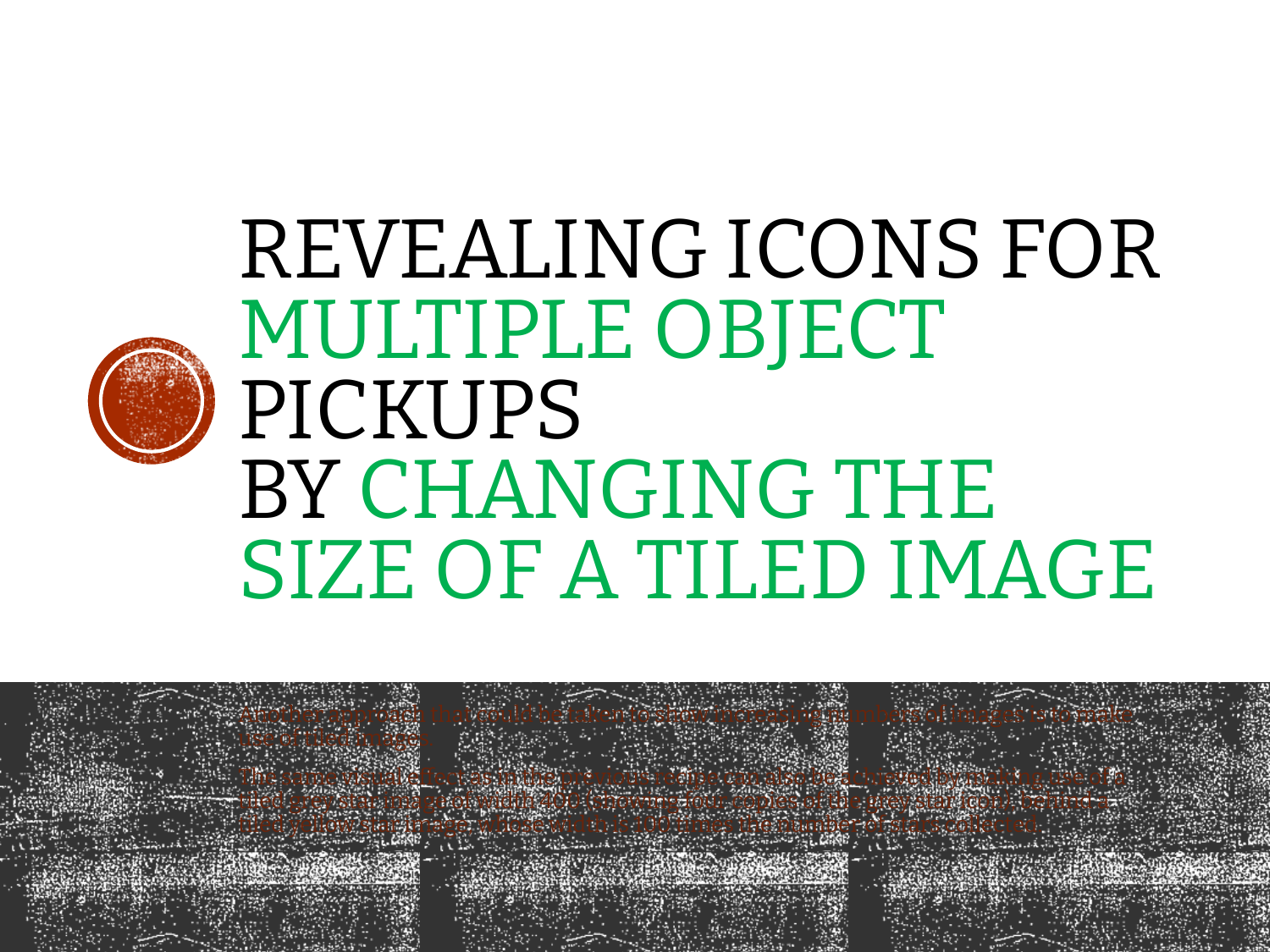

# Revealing icons for multiple object pickups by changing the size of a tiled image
Another approach that could be taken to show increasing numbers of images is to make use of tiled images.
The same visual effect as in the previous recipe can also be achieved by making use of a tiled grey star image of width 400 (showing four copies of the grey star icon), behind a tiled yellow star image, whose width is 100 times the number of stars collected.